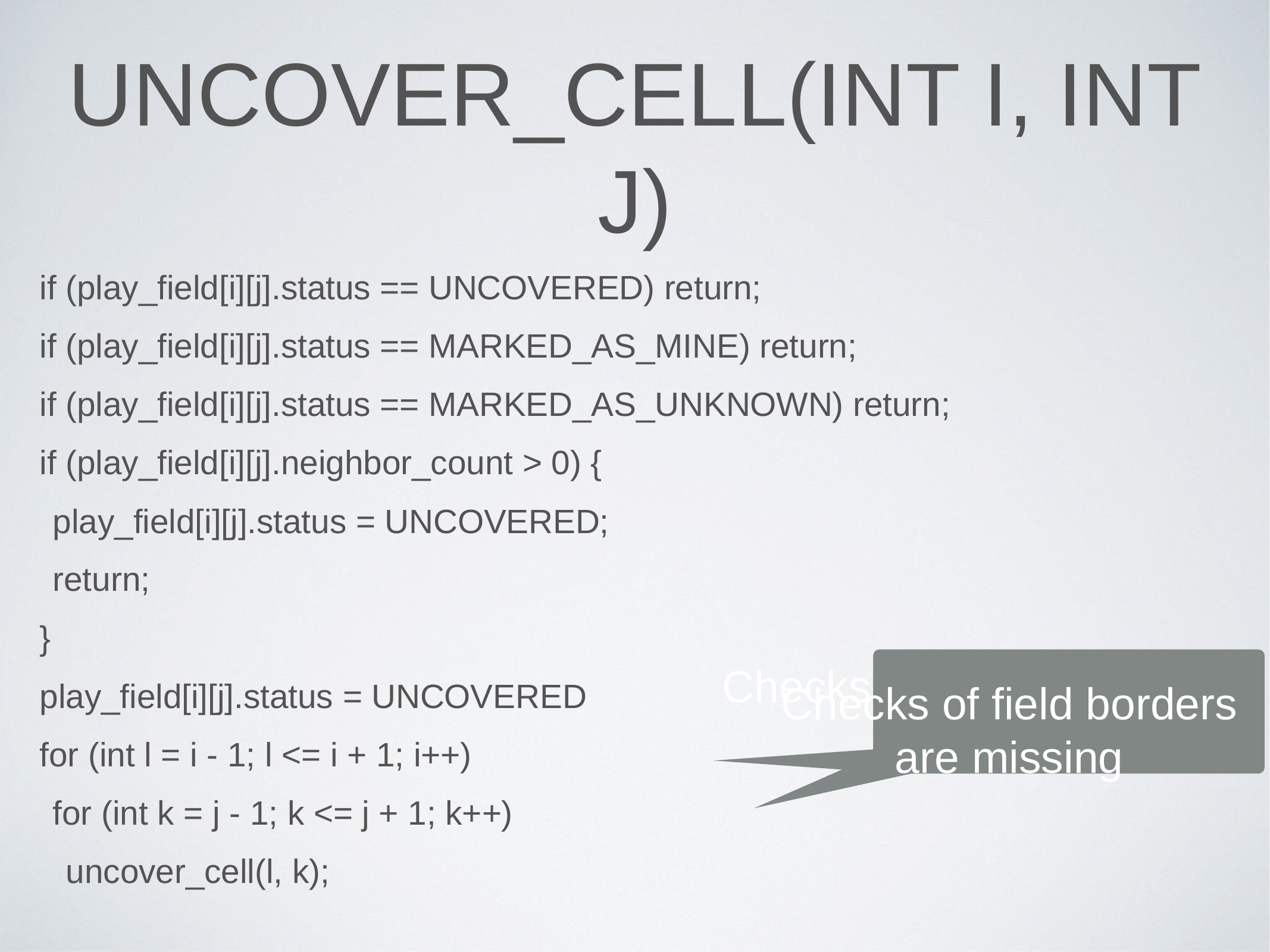

# uncover_cell(int i, int j)
if (play_field[i][j].status == UNCOVERED) return;
if (play_field[i][j].status == MARKED_AS_MINE) return;
if (play_field[i][j].status == MARKED_AS_UNKNOWN) return;
if (play_field[i][j].neighbor_count > 0) {
play_field[i][j].status = UNCOVERED;
return;
}
play_field[i][j].status = UNCOVERED
for (int l = i - 1; l <= i + 1; i++)
for (int k = j - 1; k <= j + 1; k++)
uncover_cell(l, k);
Checks of field borders are missing
Checks of field borders are missing